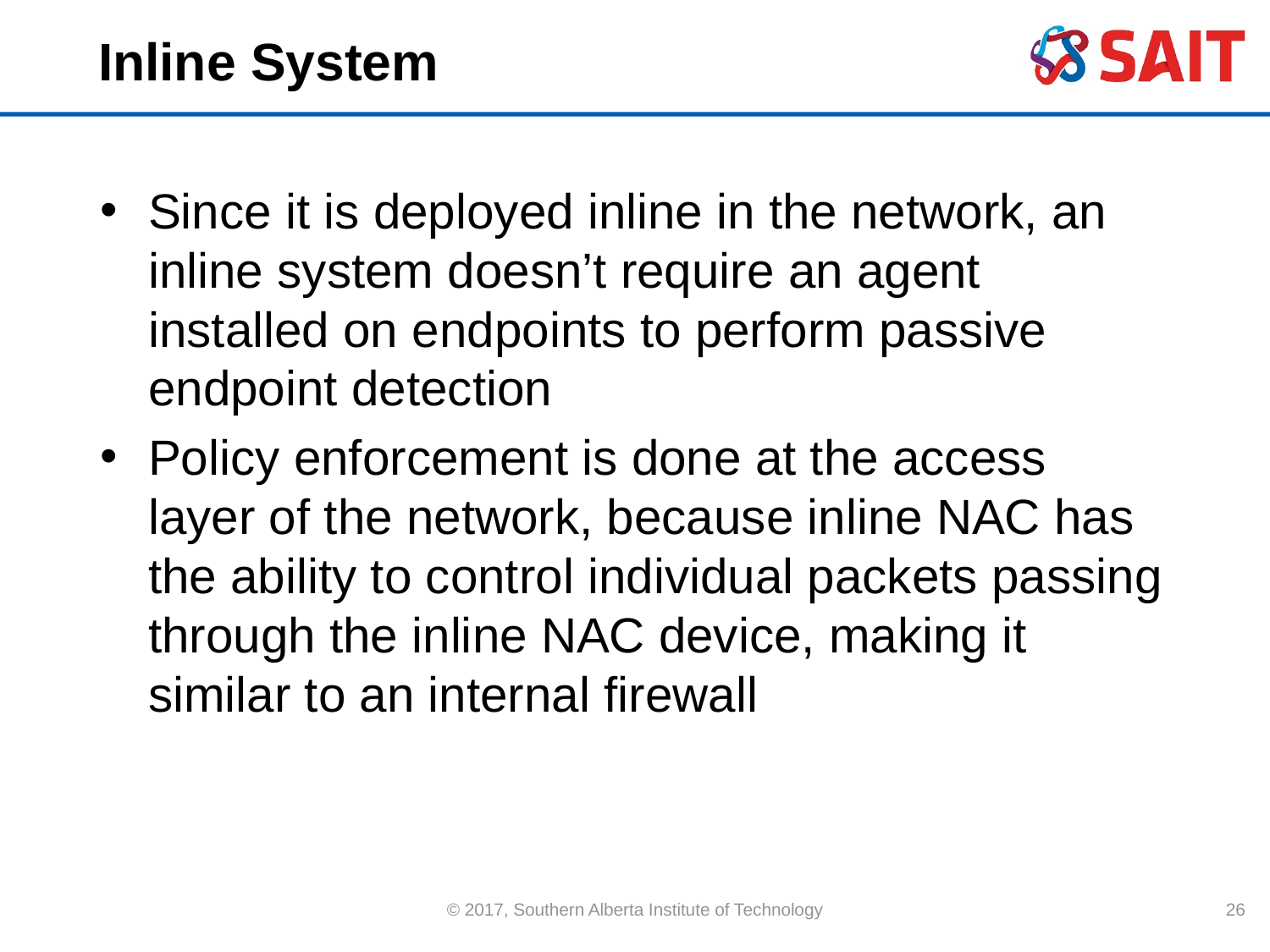

# Inline System
Since it is deployed inline in the network, an inline system doesn’t require an agent installed on endpoints to perform passive endpoint detection
Policy enforcement is done at the access layer of the network, because inline NAC has the ability to control individual packets passing through the inline NAC device, making it similar to an internal firewall